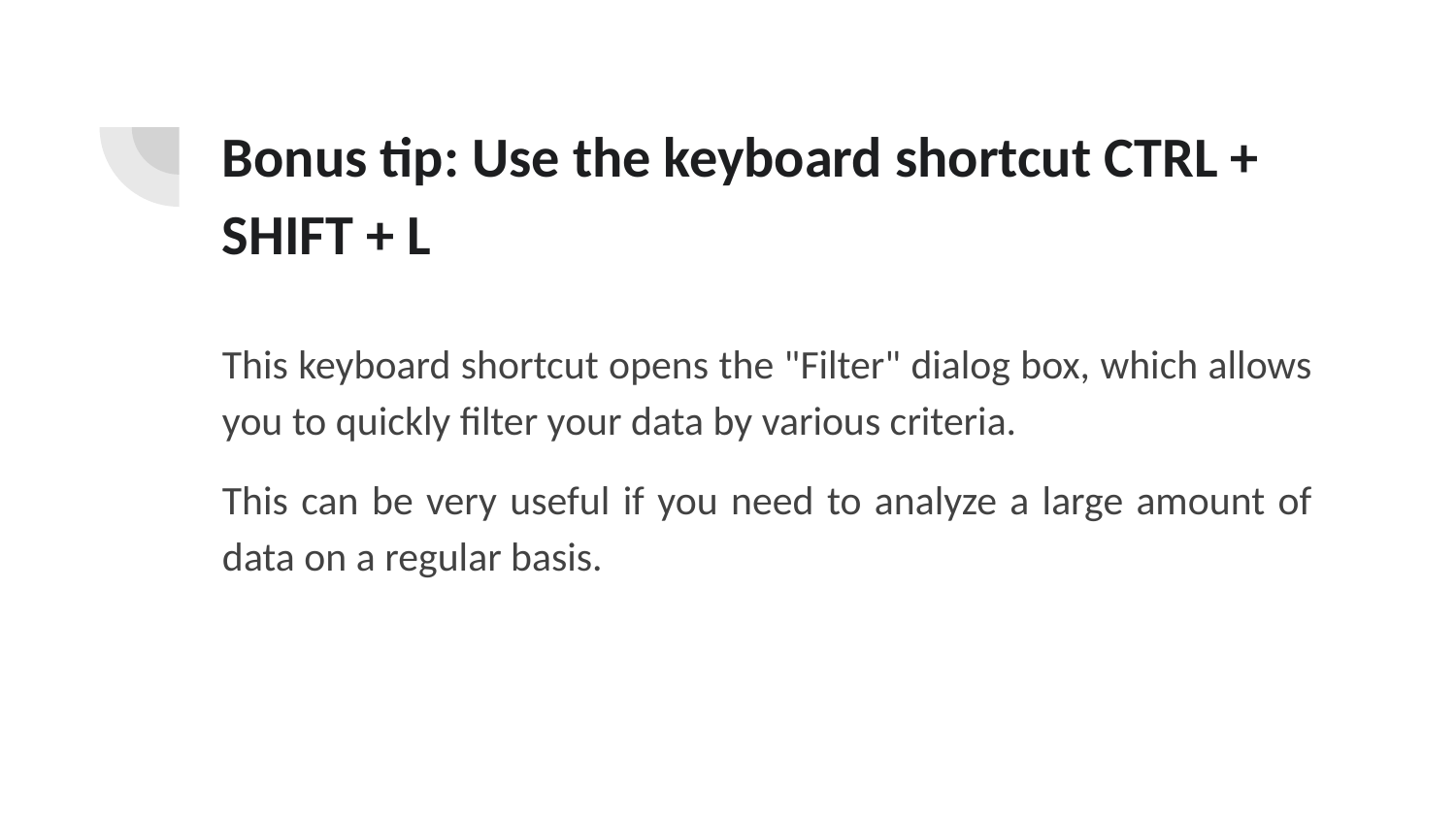

# Bonus tip: Use the keyboard shortcut CTRL + SHIFT + L
This keyboard shortcut opens the "Filter" dialog box, which allows you to quickly filter your data by various criteria.
This can be very useful if you need to analyze a large amount of data on a regular basis.